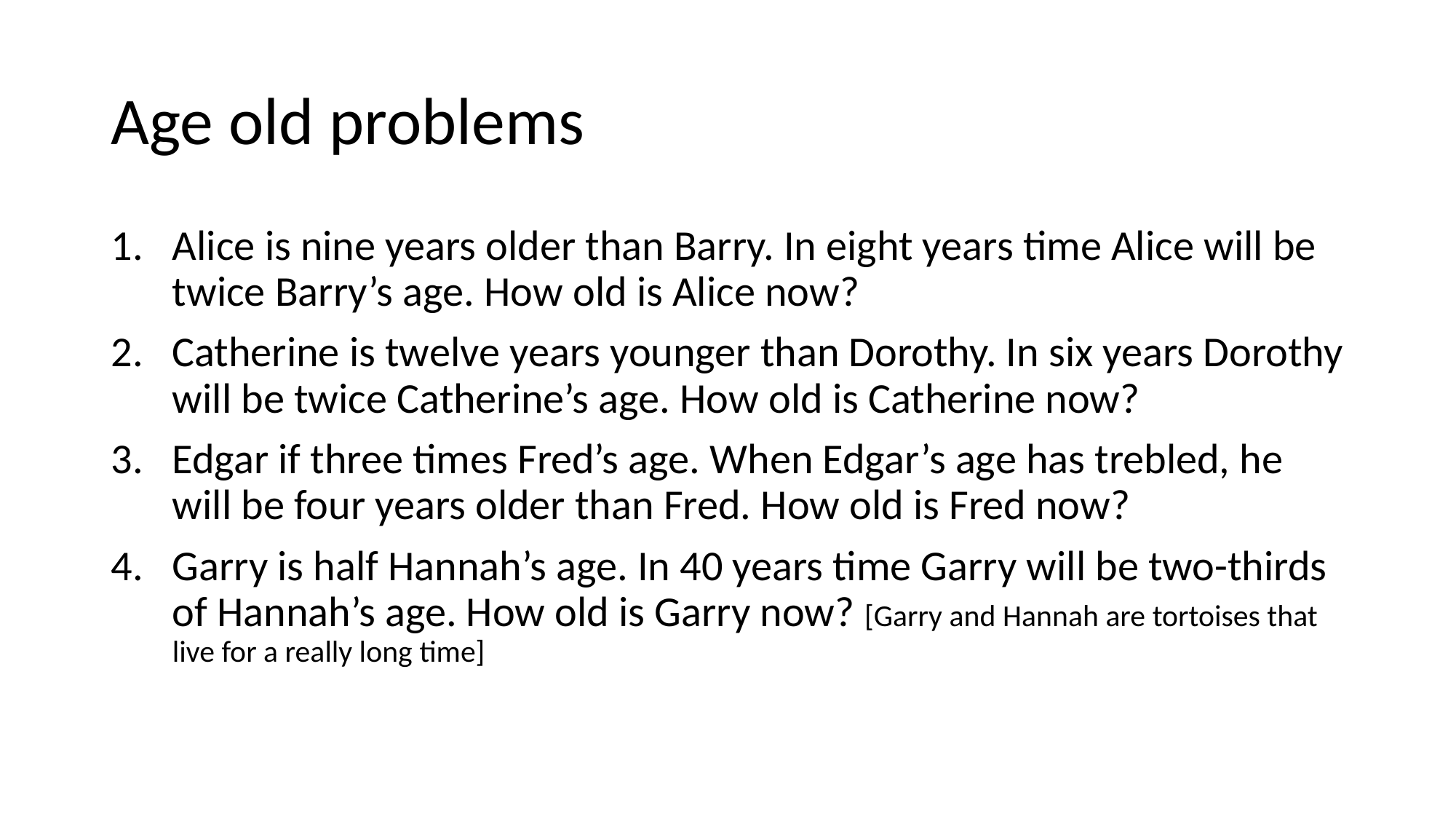

# Age old problems
Alice is nine years older than Barry. In eight years time Alice will be twice Barry’s age. How old is Alice now?
Catherine is twelve years younger than Dorothy. In six years Dorothy will be twice Catherine’s age. How old is Catherine now?
Edgar if three times Fred’s age. When Edgar’s age has trebled, he will be four years older than Fred. How old is Fred now?
Garry is half Hannah’s age. In 40 years time Garry will be two-thirds of Hannah’s age. How old is Garry now? [Garry and Hannah are tortoises that live for a really long time]